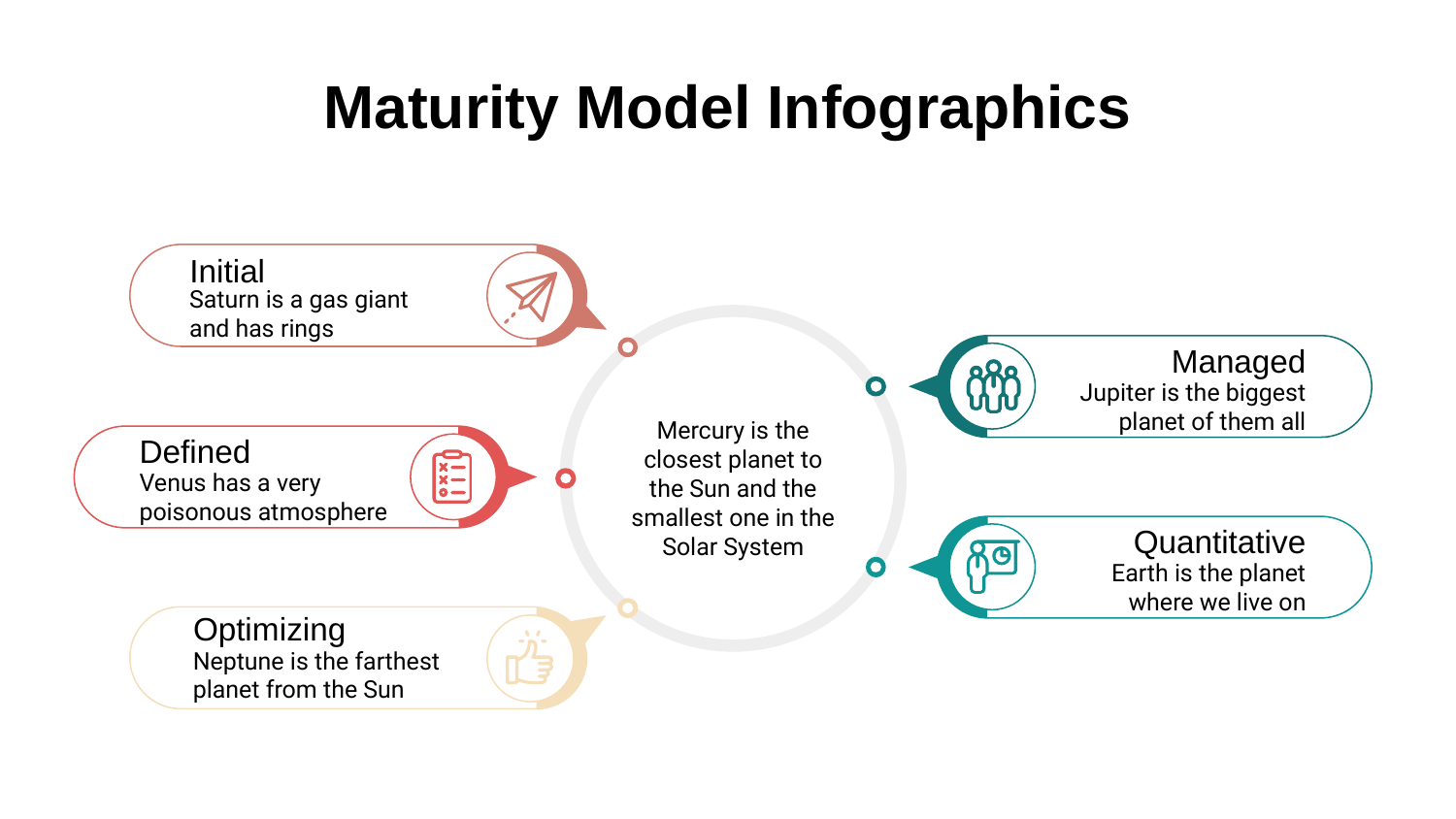

# Maturity Model Infographics

Initial

Saturn is a gas giant and has rings

Mercury is the closest planet to the Sun and the smallest one in the Solar System

Managed

Jupiter is the biggest planet of them all

Defined

Venus has a very poisonous atmosphere

Quantitative

Earth is the planet where we live on

Optimizing

Neptune is the farthest planet from the Sun